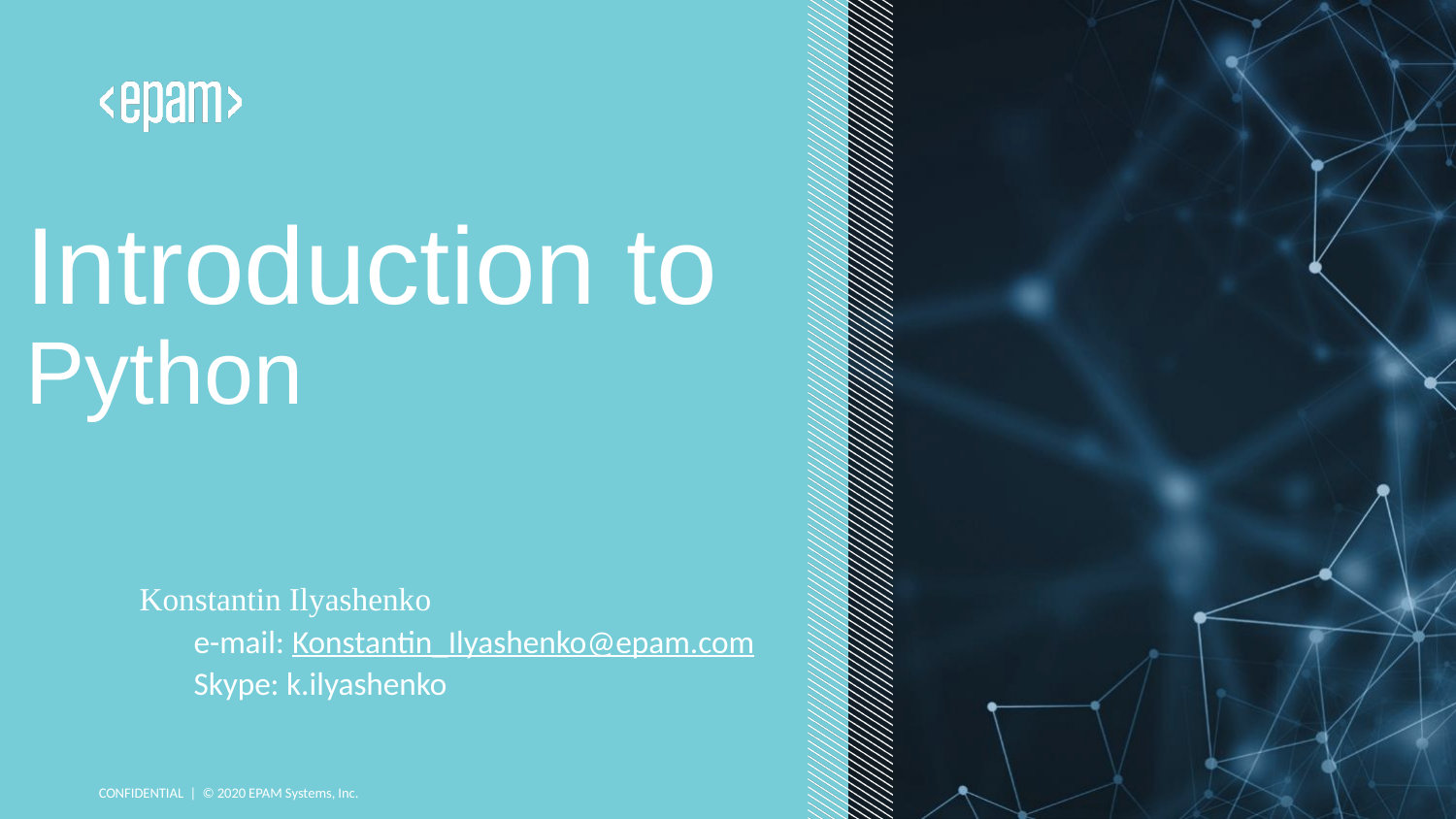

# Introduction to Python
Konstantin Ilyashenko
e-mail: Konstantin_Ilyashenko@epam.com
Skype: k.ilyashenko
CONFIDENTIAL  |  © 2020 EPAM Systems, Inc.